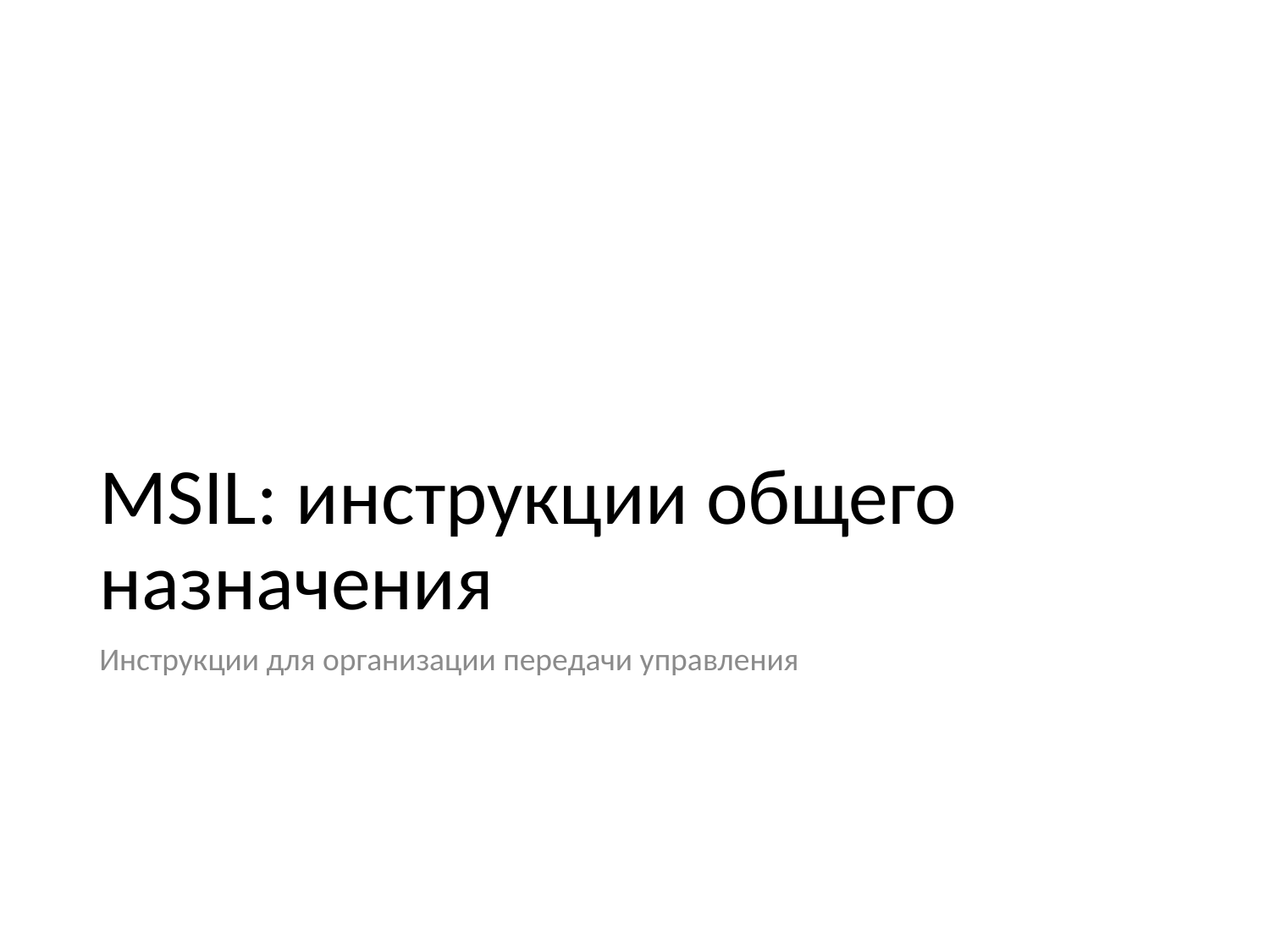

# MSIL: инструкции общего назначения
Инструкции для организации передачи управления